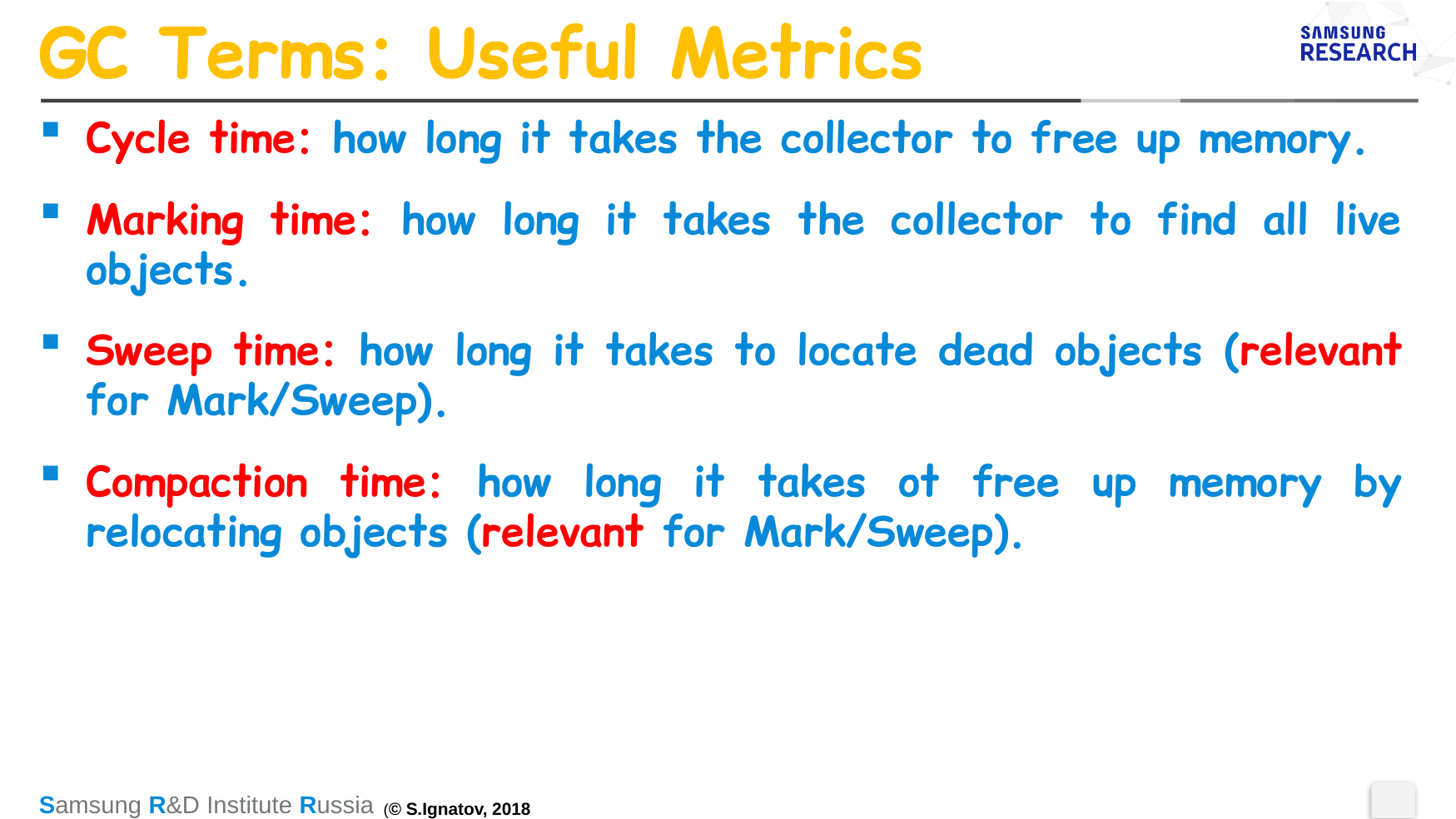

# GC Terms: Useful Metrics
Cycle time: how long it takes the collector to free up memory.
Marking time: how long it takes the collector to find all live objects.
Sweep time: how long it takes to locate dead objects (relevant for Mark/Sweep).
Compaction time: how long it takes ot free up memory by relocating objects (relevant for Mark/Sweep).
(© S.Ignatov, 2018